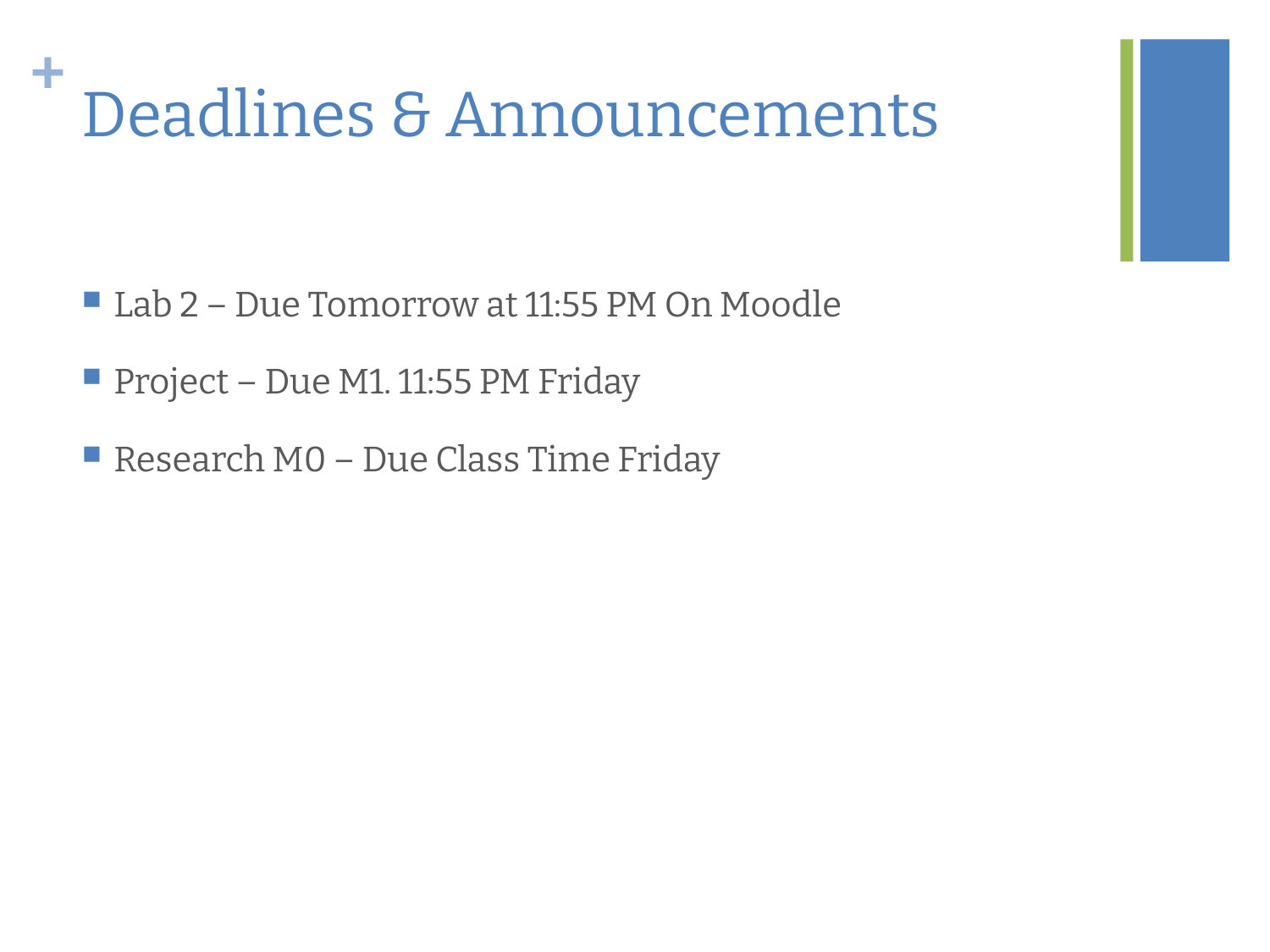

# Deadlines & Announcements
Lab 2 – Due Tomorrow at 11:55 PM On Moodle
Project – Due M1. 11:55 PM Friday
Research M0 – Due Class Time Friday